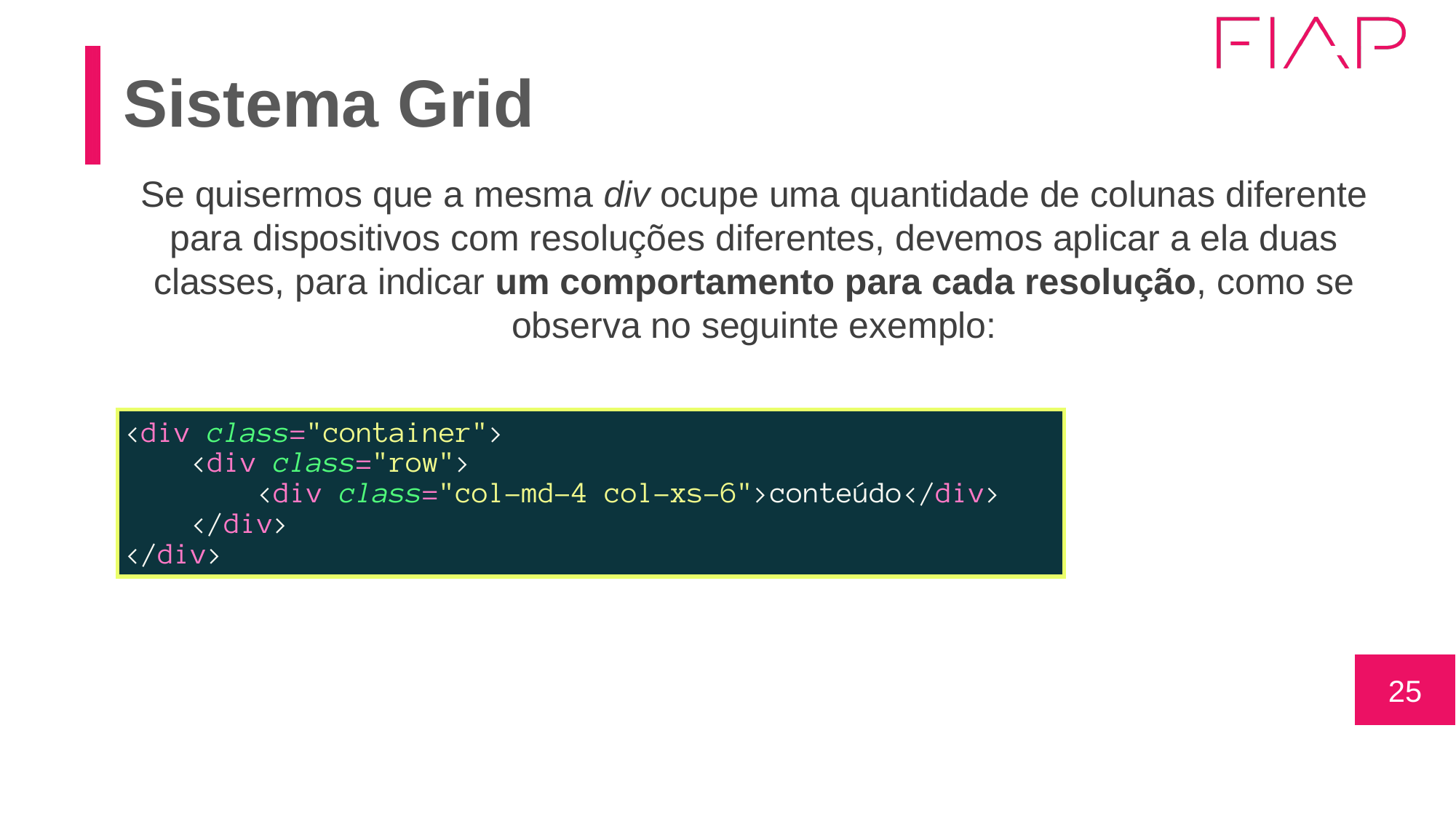

# Sistema Grid
Se quisermos que a mesma div ocupe uma quantidade de colunas diferente para dispositivos com resoluções diferentes, devemos aplicar a ela duas classes, para indicar um comportamento para cada resolução, como se observa no seguinte exemplo:
| <div class="container">     <div class="row">         <div class="col-md-4 col-xs-6">conteúdo</div>     </div> </div> |
| --- |
25